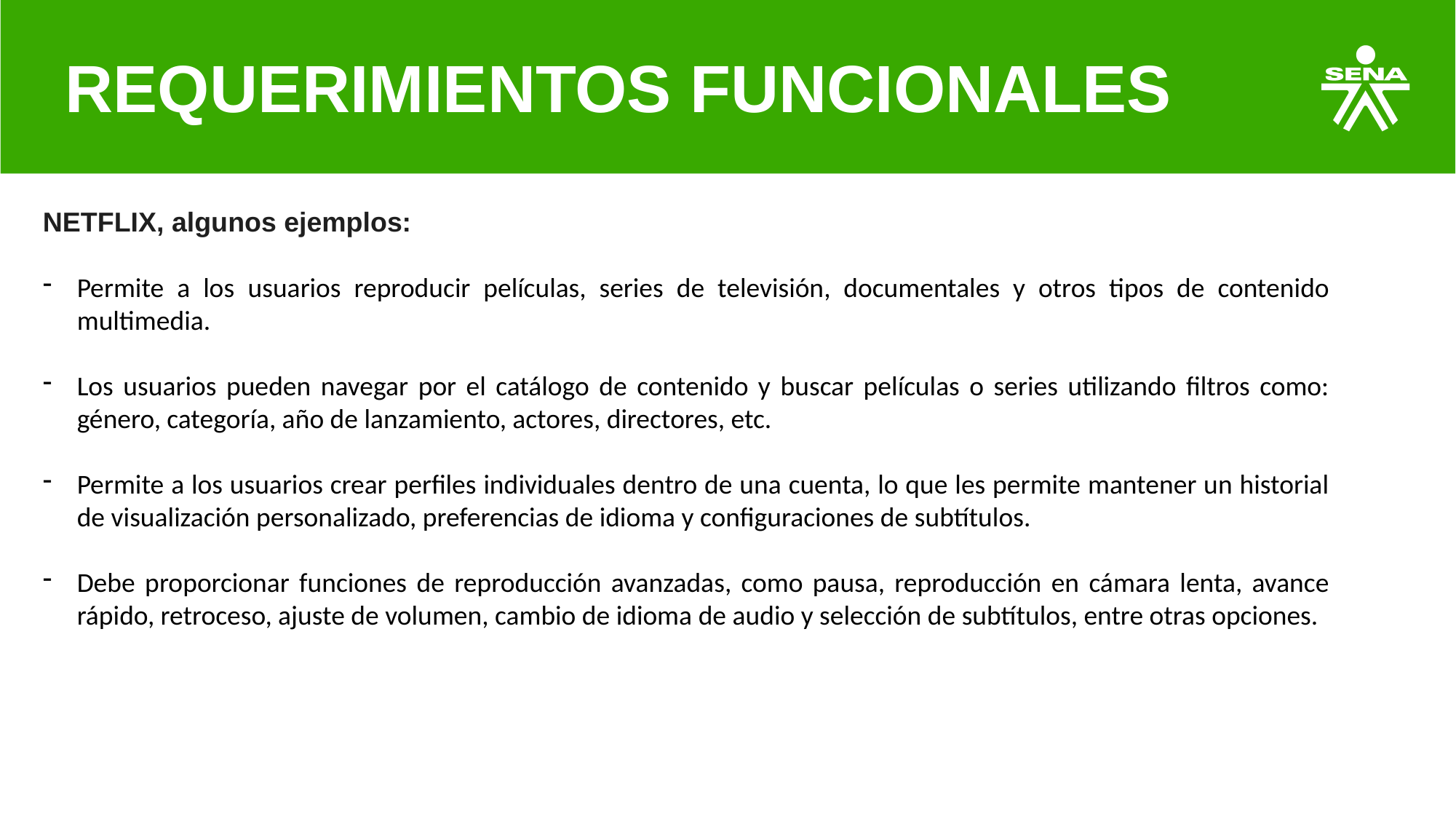

REQUERIMIENTOS FUNCIONALES
NETFLIX, algunos ejemplos:

Permite a los usuarios reproducir películas, series de televisión, documentales y otros tipos de contenido multimedia.

Los usuarios pueden navegar por el catálogo de contenido y buscar películas o series utilizando filtros como: género, categoría, año de lanzamiento, actores, directores, etc.

Permite a los usuarios crear perfiles individuales dentro de una cuenta, lo que les permite mantener un historial de visualización personalizado, preferencias de idioma y configuraciones de subtítulos.

Debe proporcionar funciones de reproducción avanzadas, como pausa, reproducción en cámara lenta, avance rápido, retroceso, ajuste de volumen, cambio de idioma de audio y selección de subtítulos, entre otras opciones.